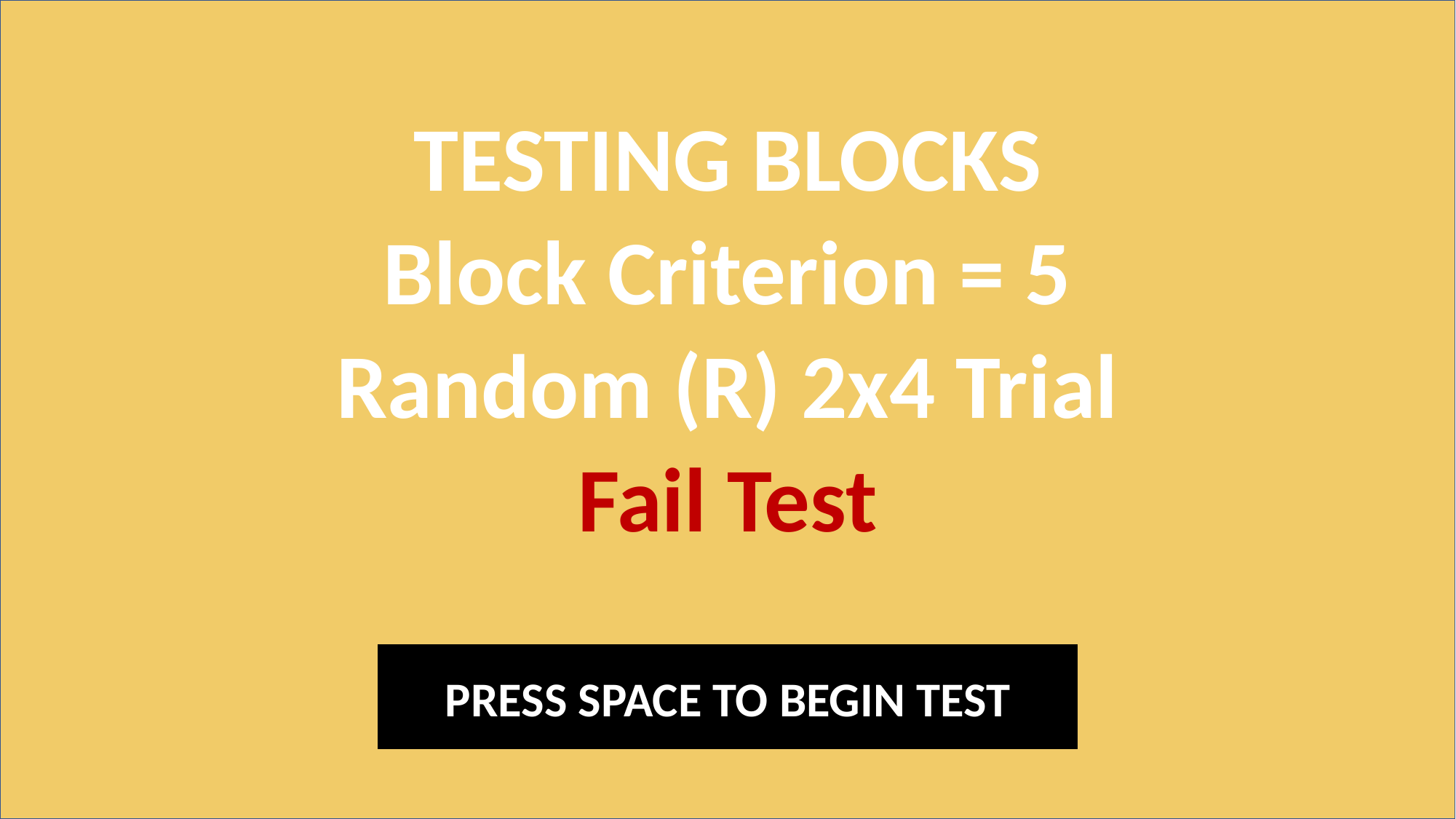

TESTING BLOCKS
Block Criterion = 5
Random (R) 2x4 Trial
Fail Test
PRESS SPACE TO BEGIN TEST